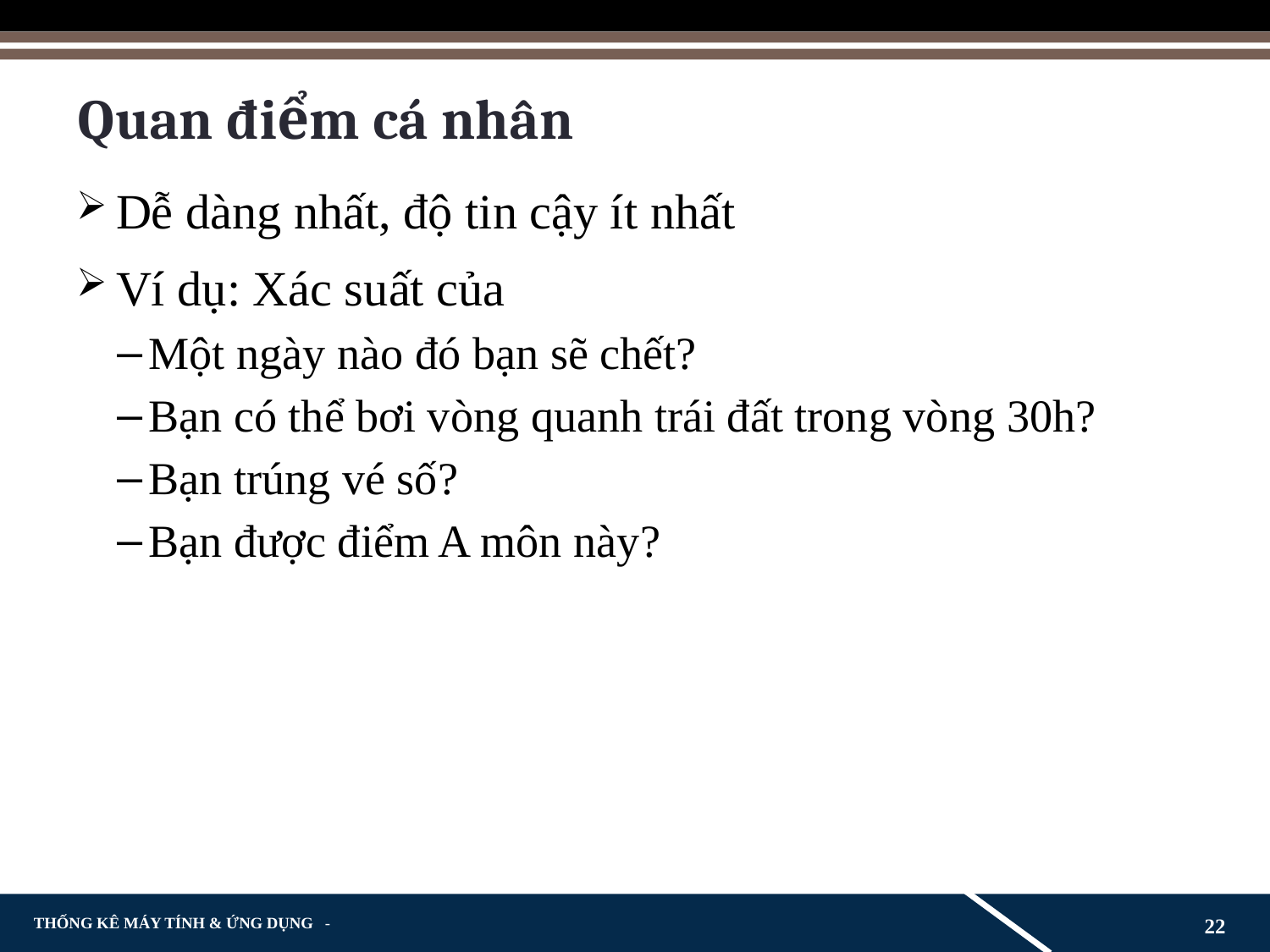

# Quan điểm cá nhân
Dễ dàng nhất, độ tin cậy ít nhất
Ví dụ: Xác suất của
Một ngày nào đó bạn sẽ chết?
Bạn có thể bơi vòng quanh trái đất trong vòng 30h?
Bạn trúng vé số?
Bạn được điểm A môn này?

22